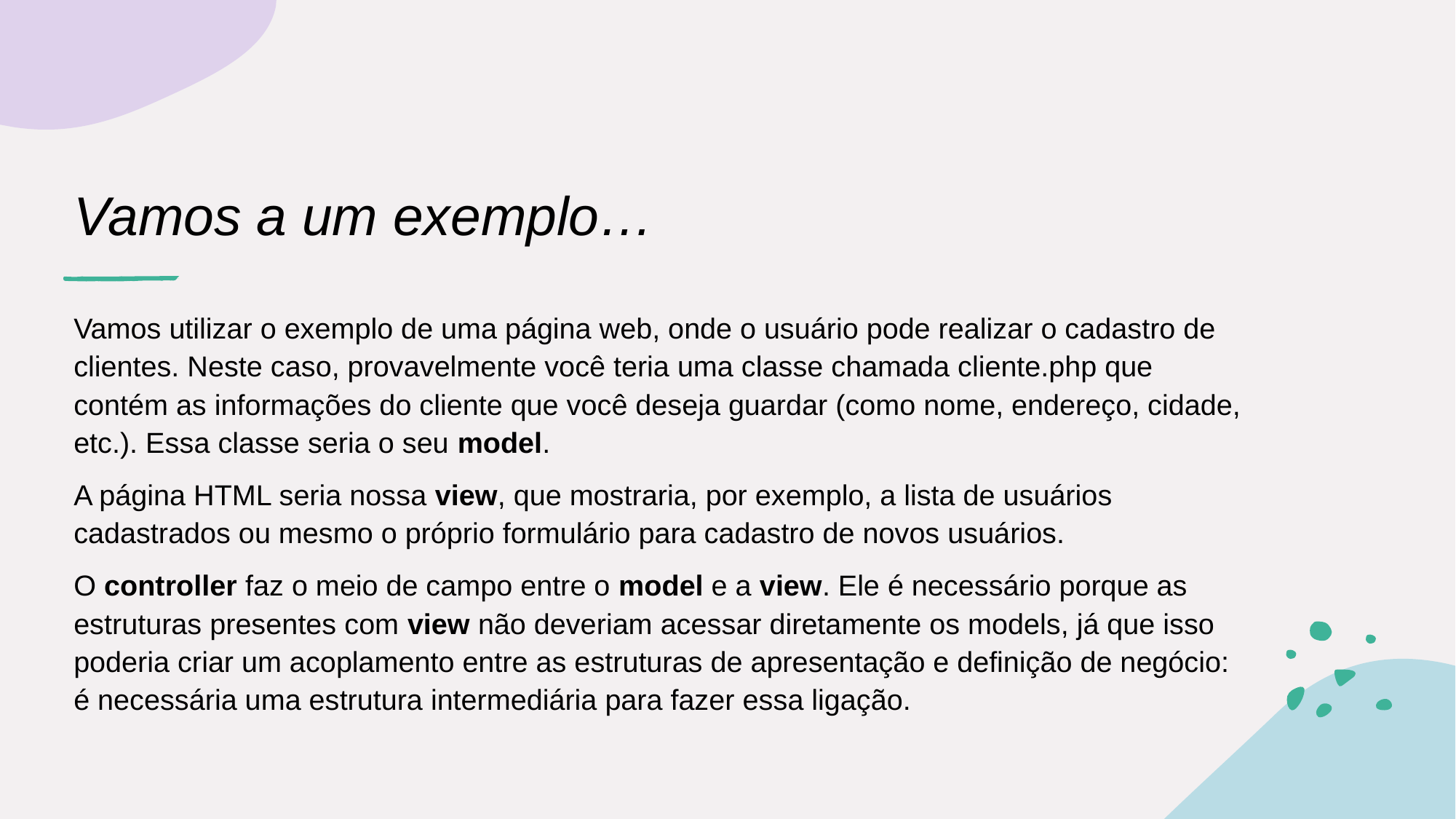

# Vamos a um exemplo…
Vamos utilizar o exemplo de uma página web, onde o usuário pode realizar o cadastro de clientes. Neste caso, provavelmente você teria uma classe chamada cliente.php que contém as informações do cliente que você deseja guardar (como nome, endereço, cidade, etc.). Essa classe seria o seu model.
A página HTML seria nossa view, que mostraria, por exemplo, a lista de usuários cadastrados ou mesmo o próprio formulário para cadastro de novos usuários.
O controller faz o meio de campo entre o model e a view. Ele é necessário porque as estruturas presentes com view não deveriam acessar diretamente os models, já que isso poderia criar um acoplamento entre as estruturas de apresentação e definição de negócio: é necessária uma estrutura intermediária para fazer essa ligação.